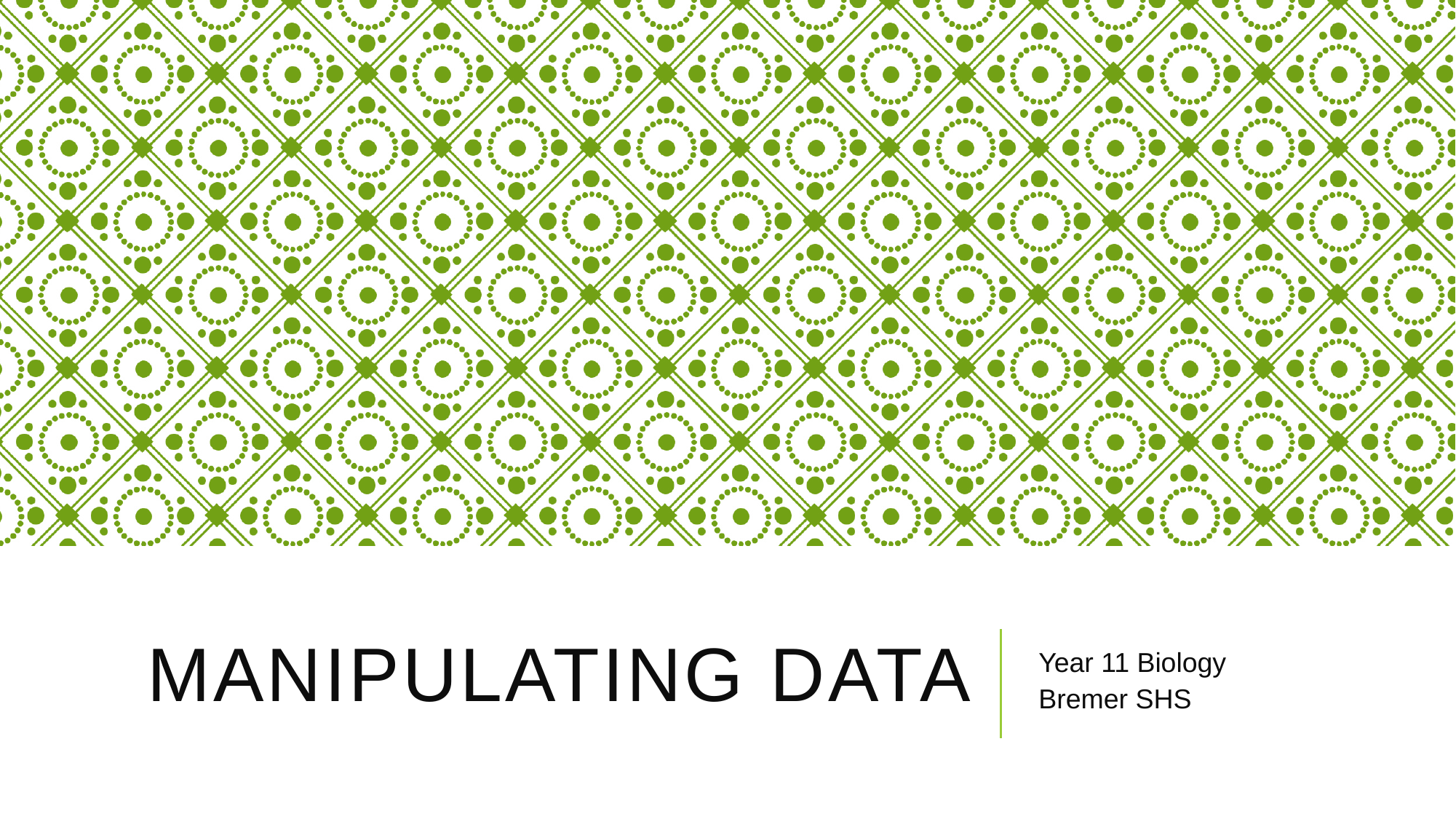

# Manipulating data
Year 11 Biology
Bremer SHS